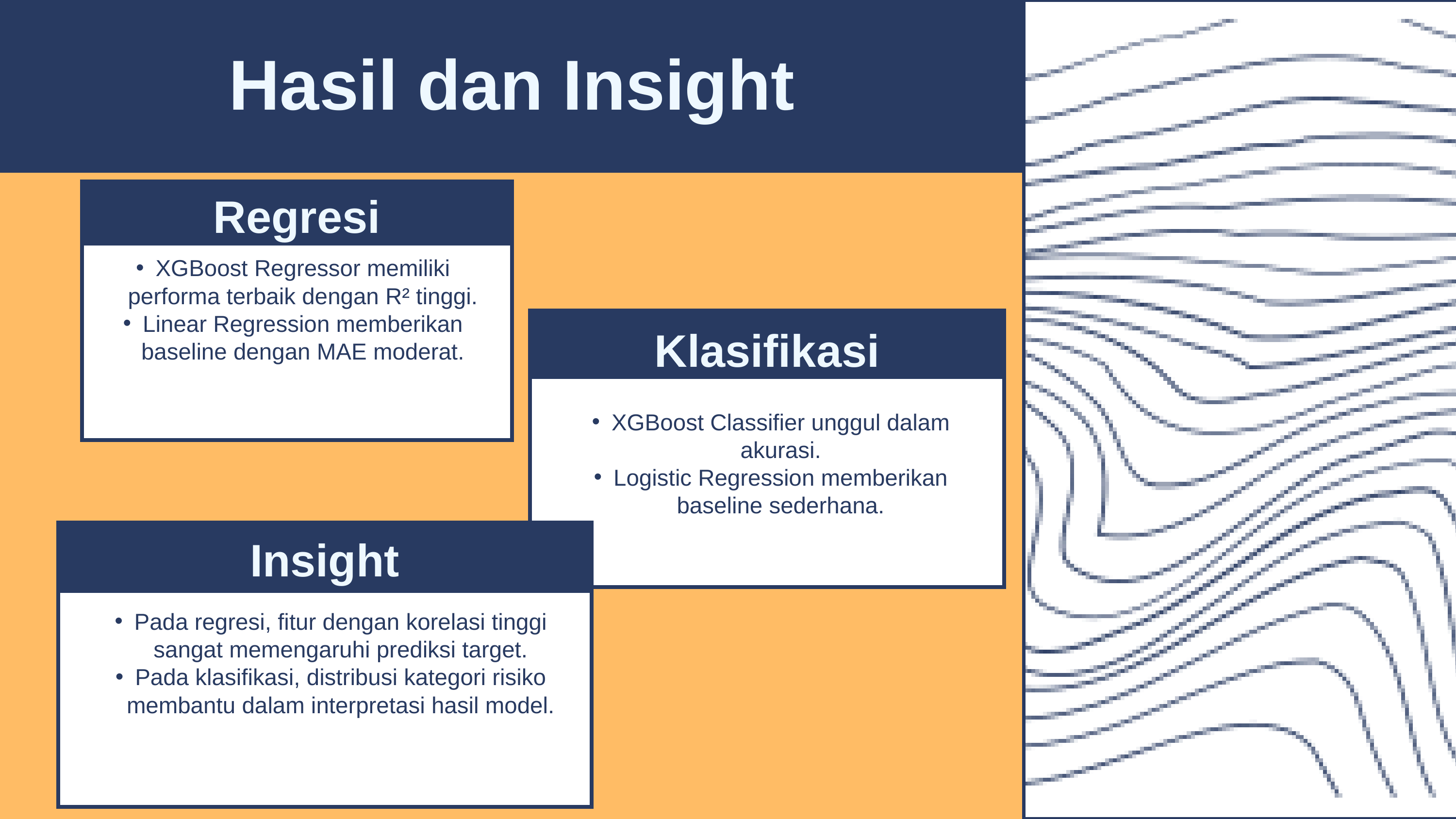

Hasil dan Insight

Regresi

XGBoost Regressor memiliki performa terbaik dengan R² tinggi.
Linear Regression memberikan baseline dengan MAE moderat.

Klasifikasi

XGBoost Classifier unggul dalam akurasi.
Logistic Regression memberikan baseline sederhana.

Insight

Pada regresi, fitur dengan korelasi tinggi sangat memengaruhi prediksi target.
Pada klasifikasi, distribusi kategori risiko membantu dalam interpretasi hasil model.